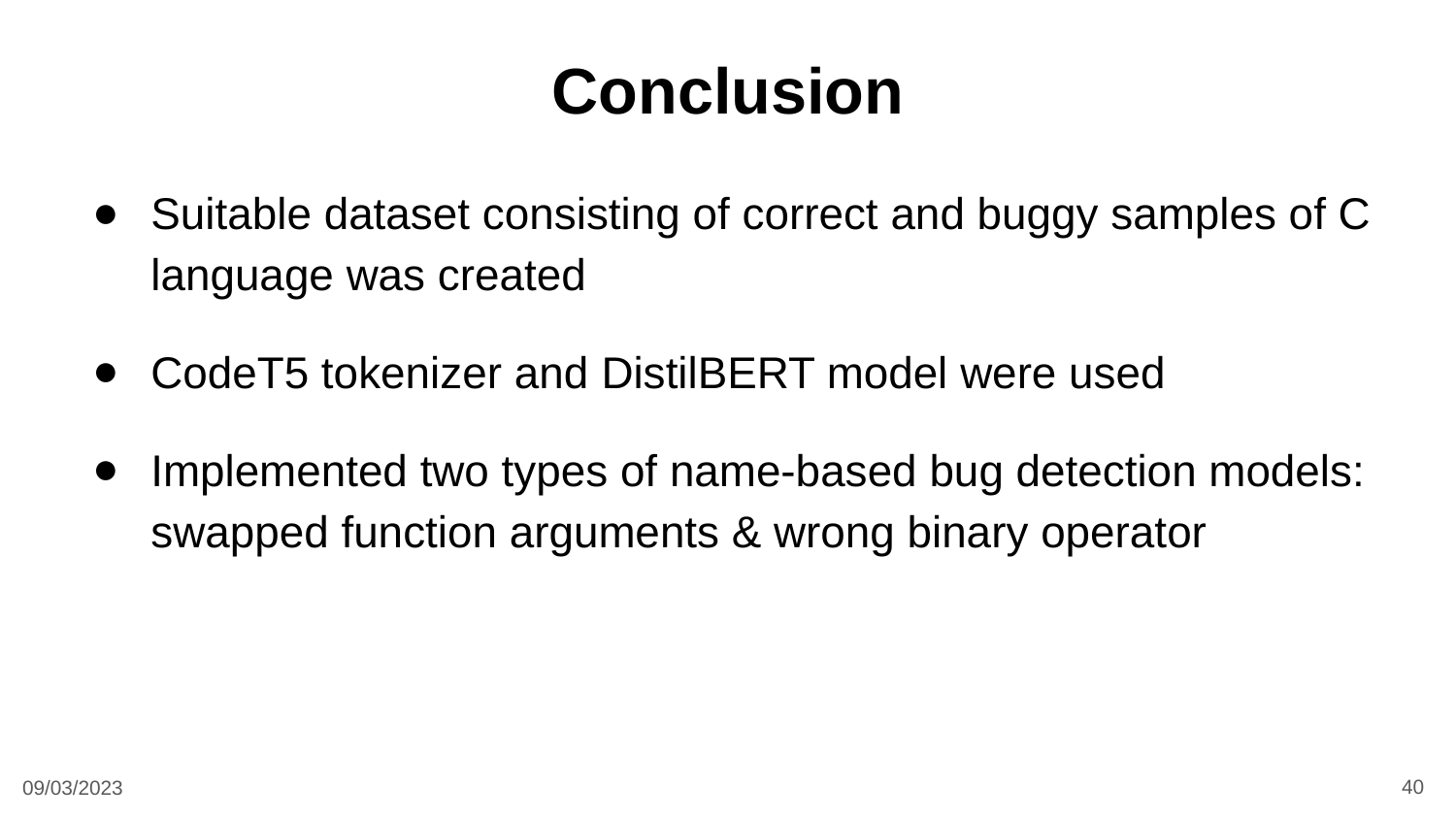

# Conclusion
Suitable dataset consisting of correct and buggy samples of C language was created
CodeT5 tokenizer and DistilBERT model were used
Implemented two types of name-based bug detection models: swapped function arguments & wrong binary operator
40